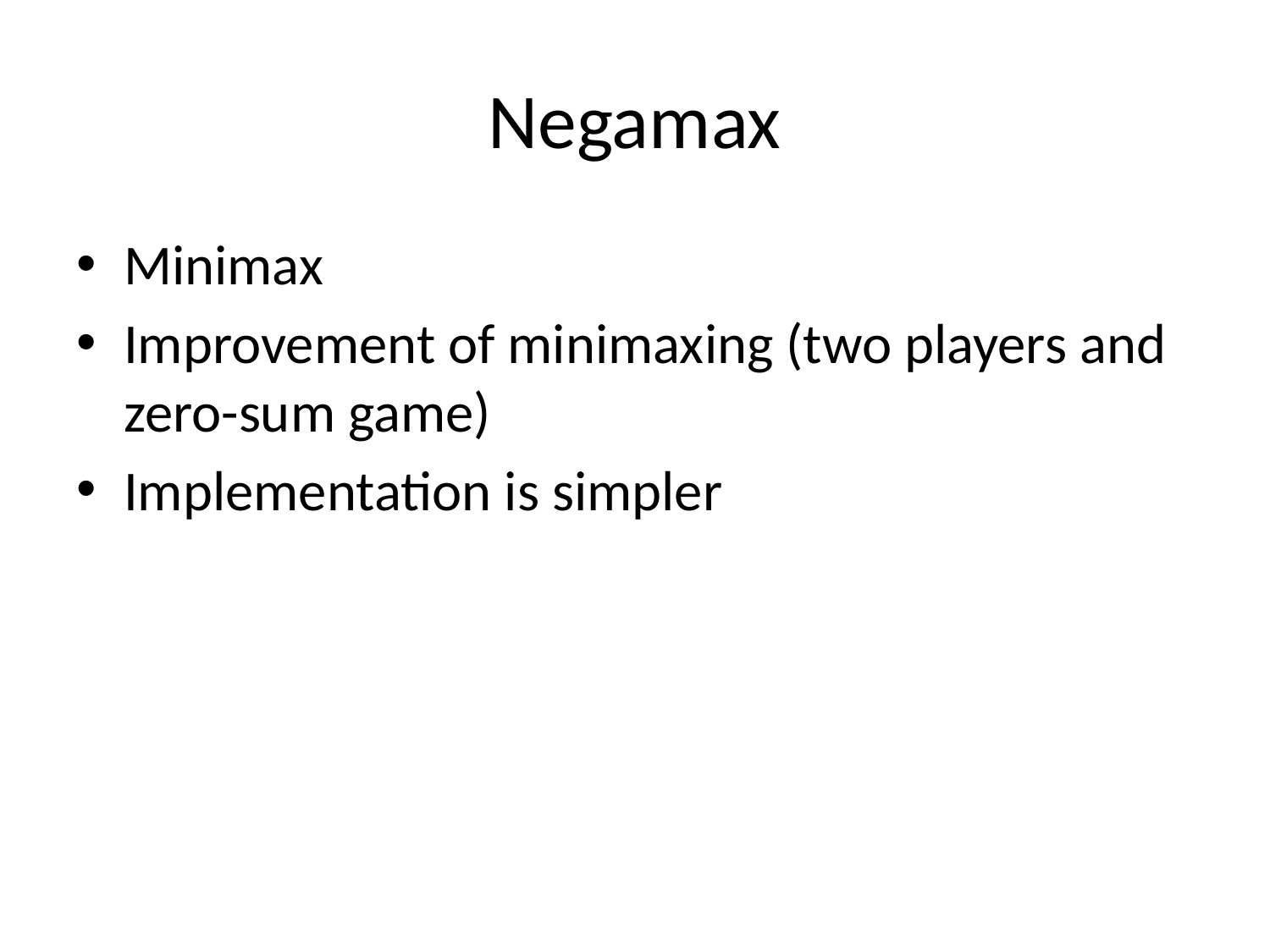

# Negamax
Minimax
Improvement of minimaxing (two players and zero-sum game)
Implementation is simpler